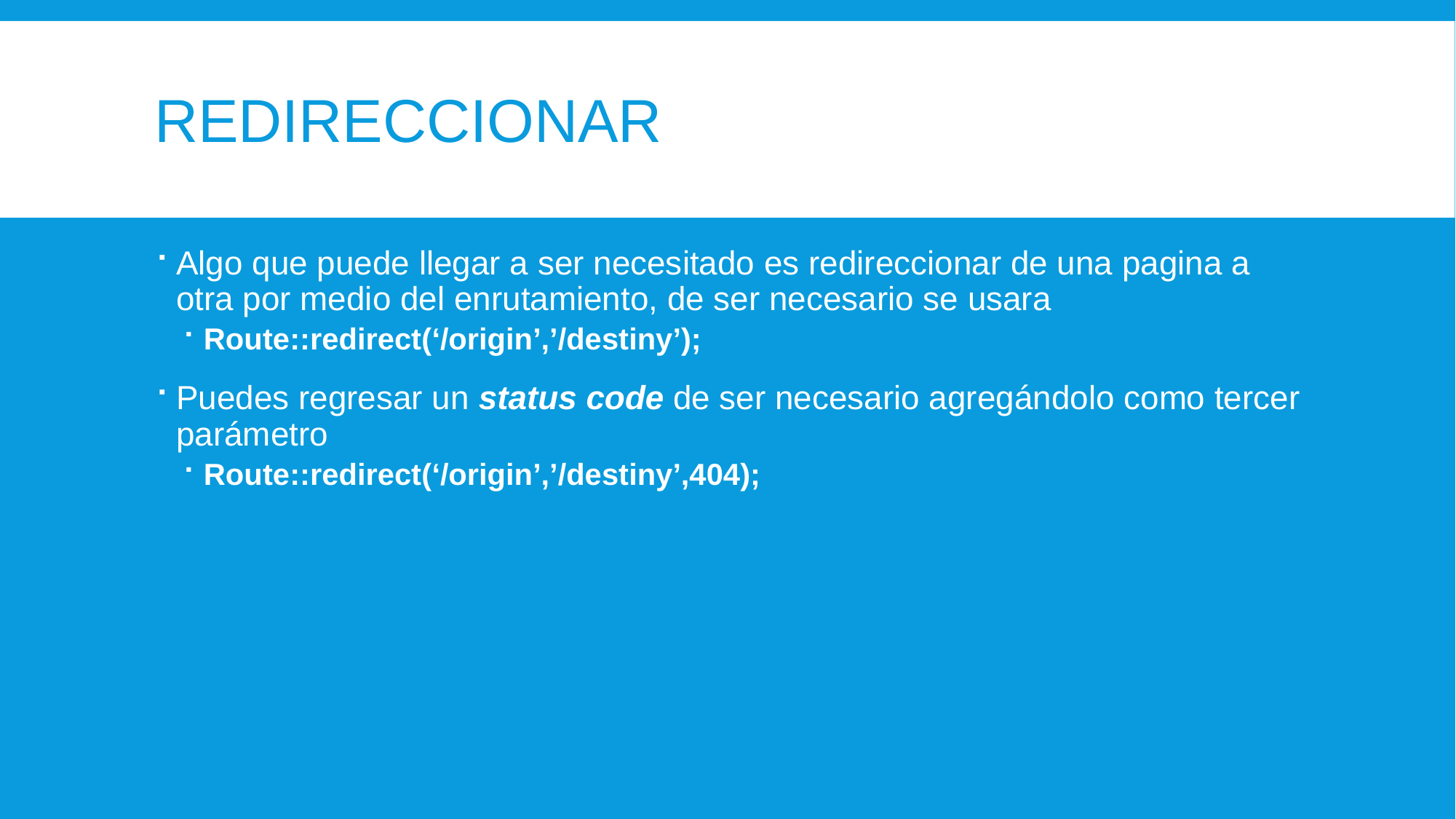

# Redireccionar
Algo que puede llegar a ser necesitado es redireccionar de una pagina a otra por medio del enrutamiento, de ser necesario se usara
Route::redirect(‘/origin’,’/destiny’);
Puedes regresar un status code de ser necesario agregándolo como tercer parámetro
Route::redirect(‘/origin’,’/destiny’,404);